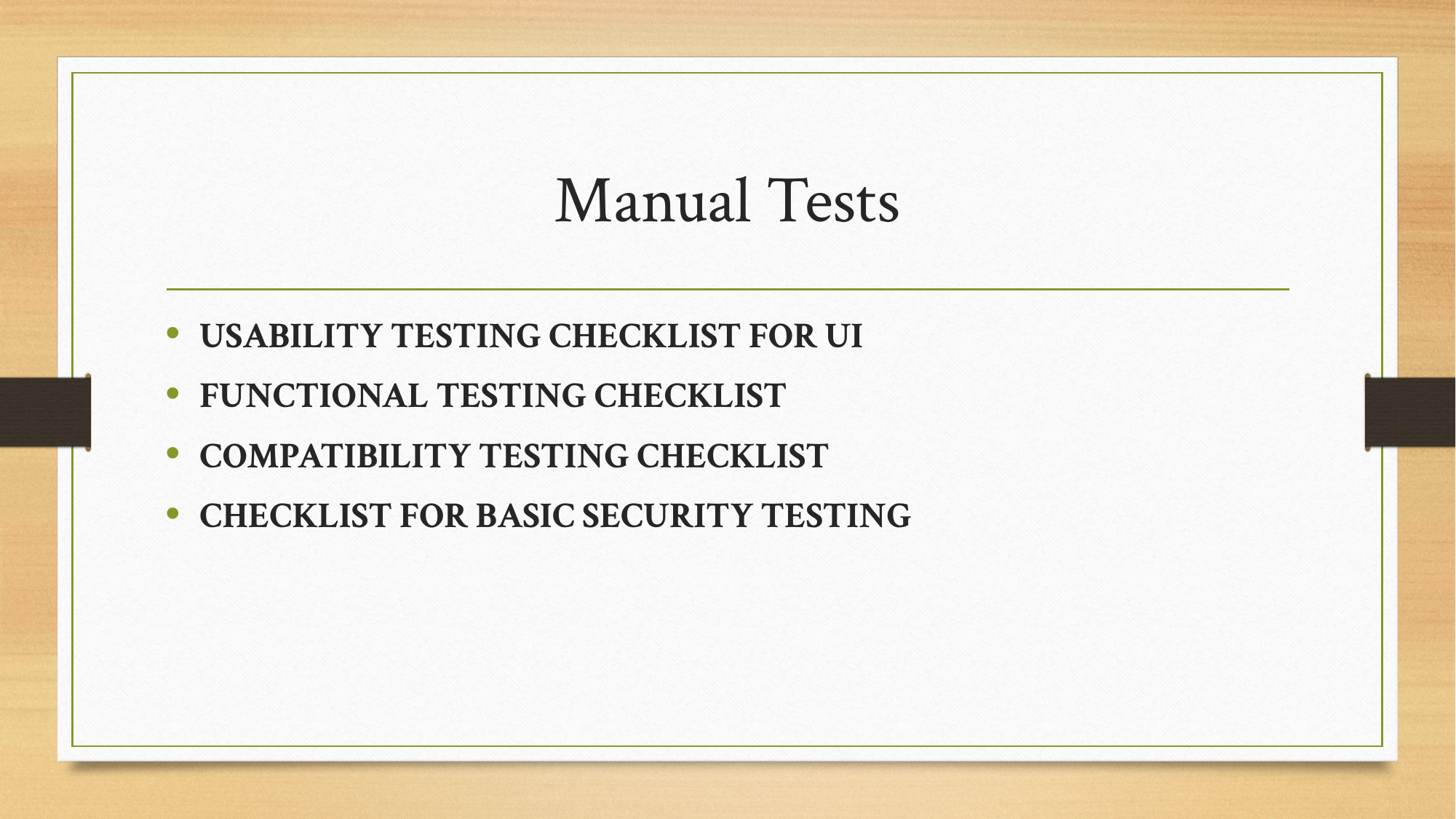

# Manual Tests
Usability testing checklist for UI
Functional testing checklist
Compatibility testing checklist
Checklist for basic security testing